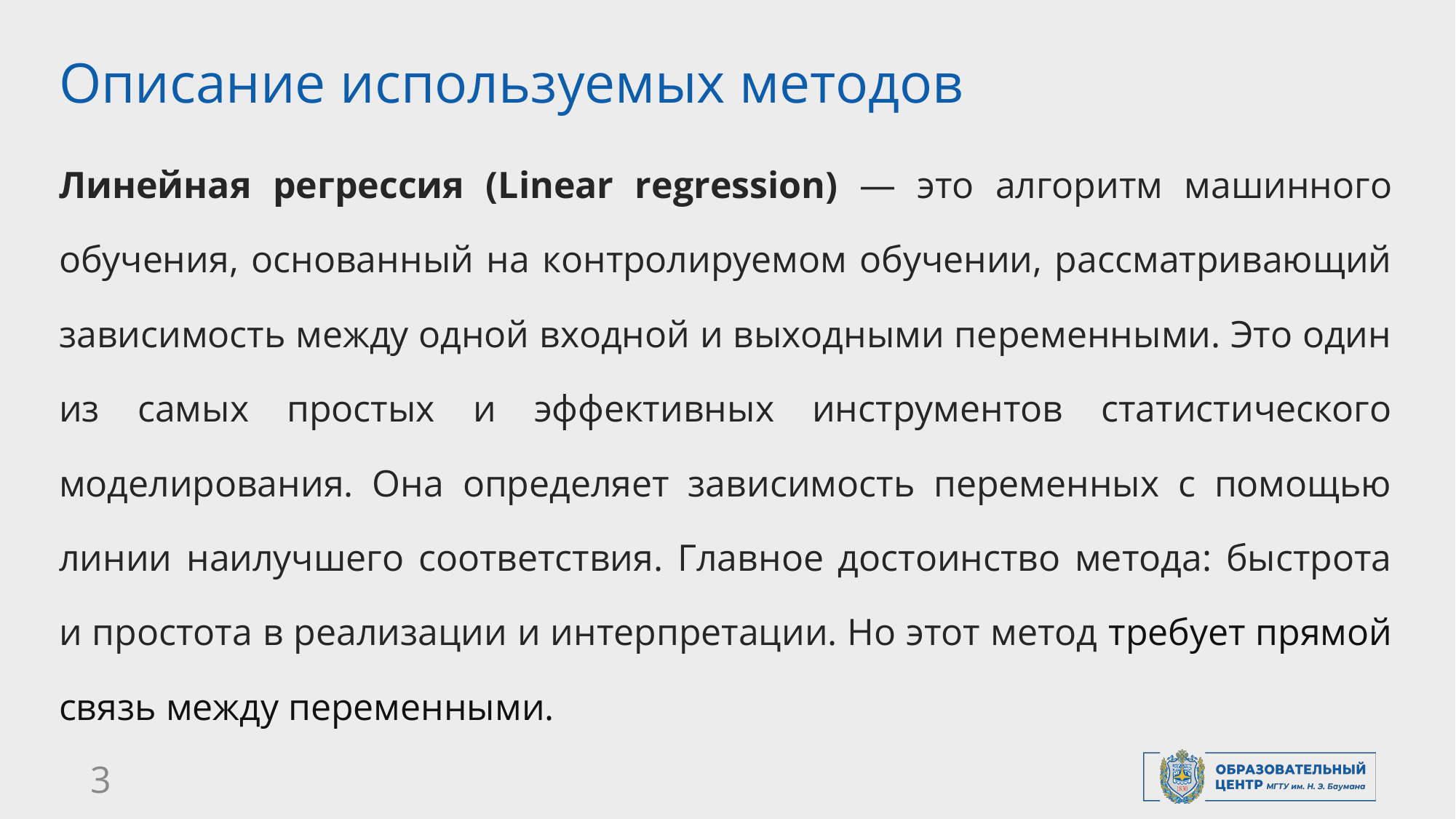

Описание используемых методов
# Линейная регрессия (Linear regression) — это алгоритм машинного обучения, основанный на контролируемом обучении, рассматривающий зависимость между одной входной и выходными переменными. Это один из самых простых и эффективных инструментов статистического моделирования. Она определяет зависимость переменных с помощью линии наилучшего соответствия. Главное достоинство метода: быстрота и простота в реализации и интерпретации. Но этот метод требует прямой связь между переменными.
3